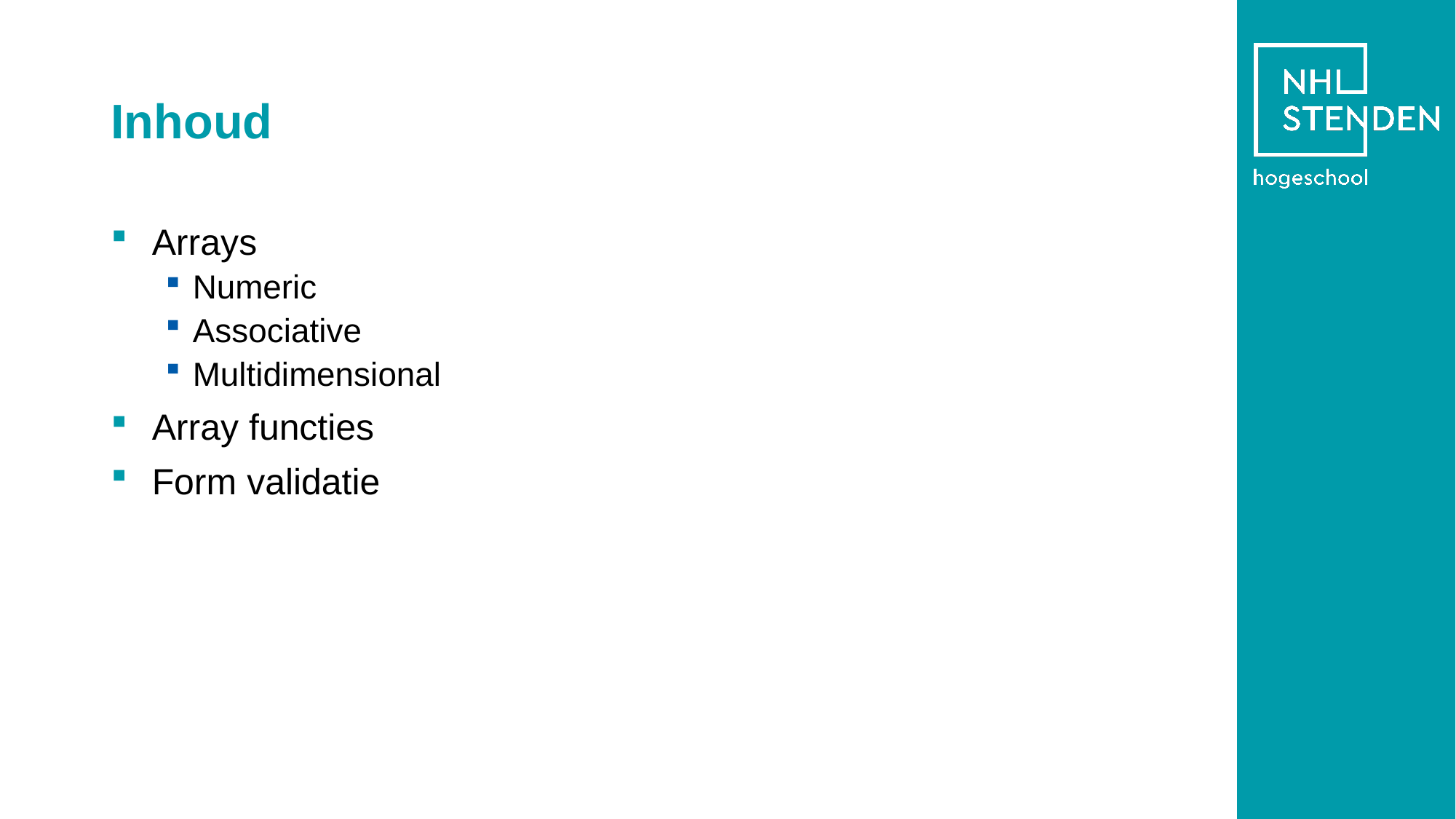

# Inhoud
Arrays
Numeric
Associative
Multidimensional
Array functies
Form validatie